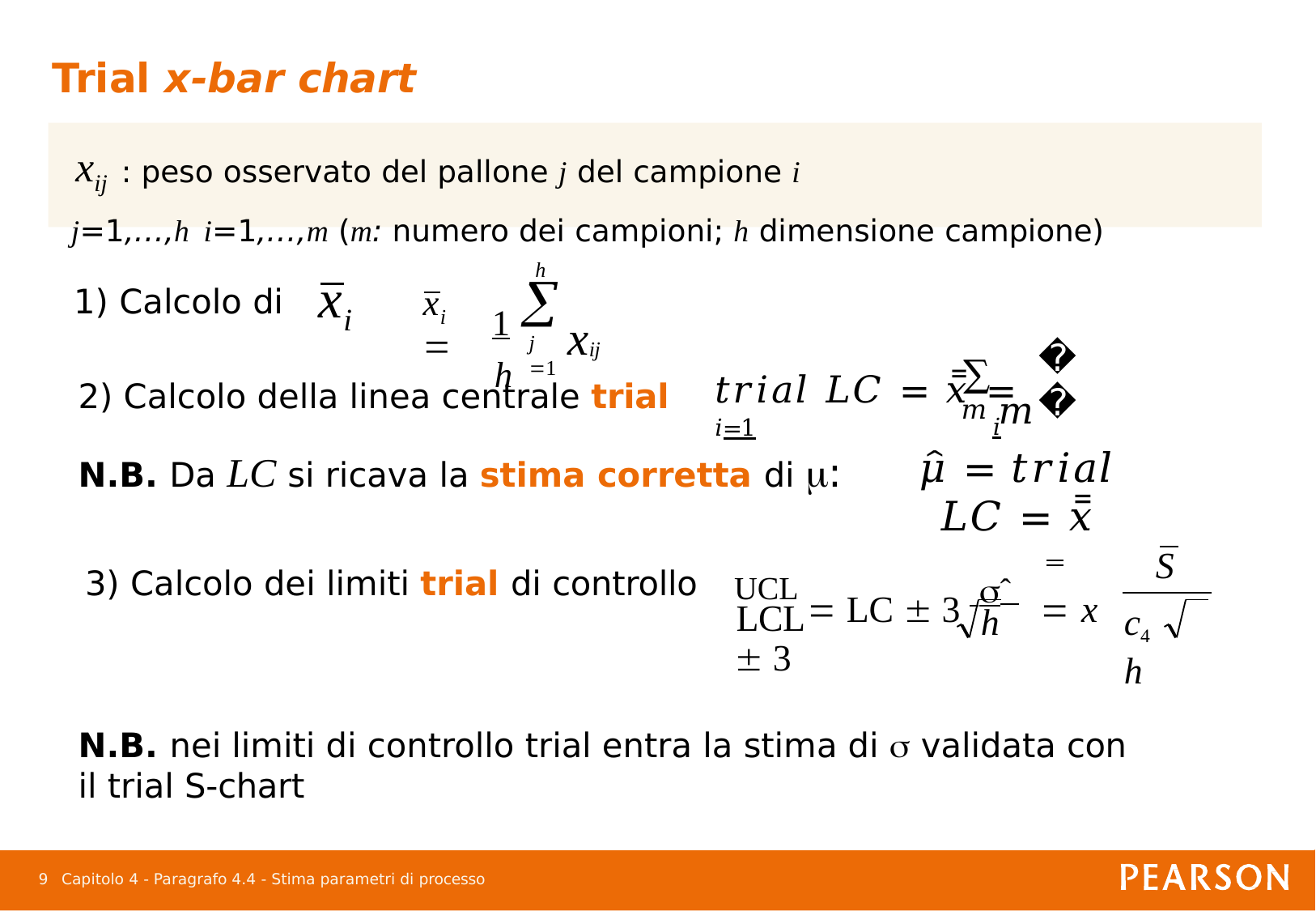

Trial x-bar chart
xij : peso osservato del pallone j del campione i
j=1,…,h i=1,…,m (m: numero dei campioni; h dimensione campione)

 1
h
h
x
∑
xij
x	=
1) Calcolo di

i
i
∑𝑚
j =1
𝑥
𝑡𝑟𝑖𝑎𝑙 𝐿𝐶 = 𝑥̿ = 	𝑖=1	𝑖
2) Calcolo della linea centrale trial
𝑚
𝜇̂ = 𝑡𝑟𝑖𝑎𝑙 𝐿𝐶 = 𝑥̿
N.B. Da LC si ricava la stima corretta di μ:
S

3) Calcolo dei limiti trial di controllo
UCL = LC ± 3  σˆ  = x ± 3
LCL

h
c4	h

N.B. nei limiti di controllo trial entra la stima di σ validata con il trial S-chart

9  Capitolo 4 - Paragrafo 4.4 - Stima parametri di processo